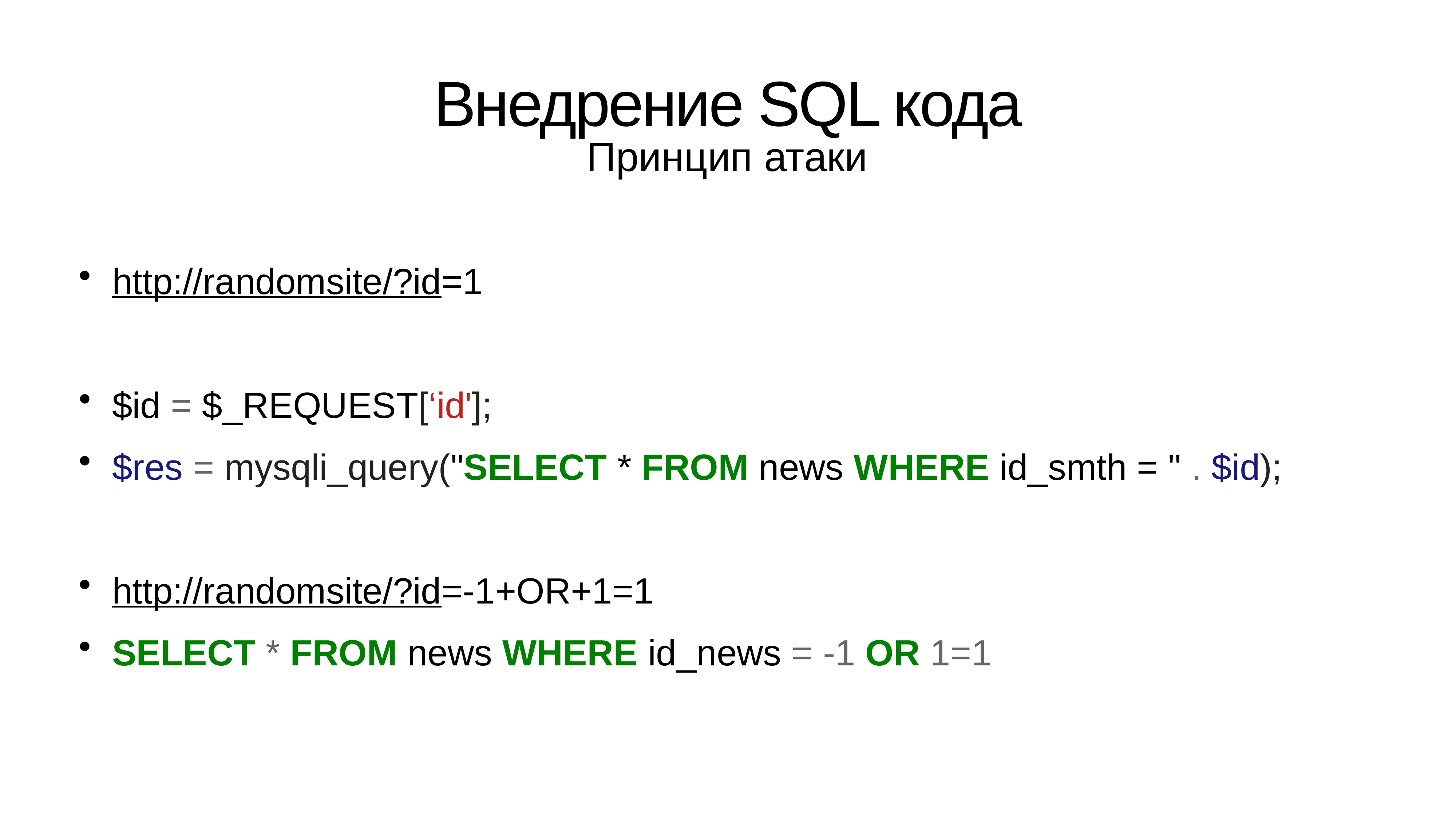

# Внедрение SQL кода
Принцип атаки
http://randomsite/?id=1

$id = $_REQUEST[‘id'];
$res = mysqli_query("SELECT * FROM news WHERE id_smth = " . $id);

http://randomsite/?id=-1+OR+1=1
SELECT * FROM news WHERE id_news = -1 OR 1=1